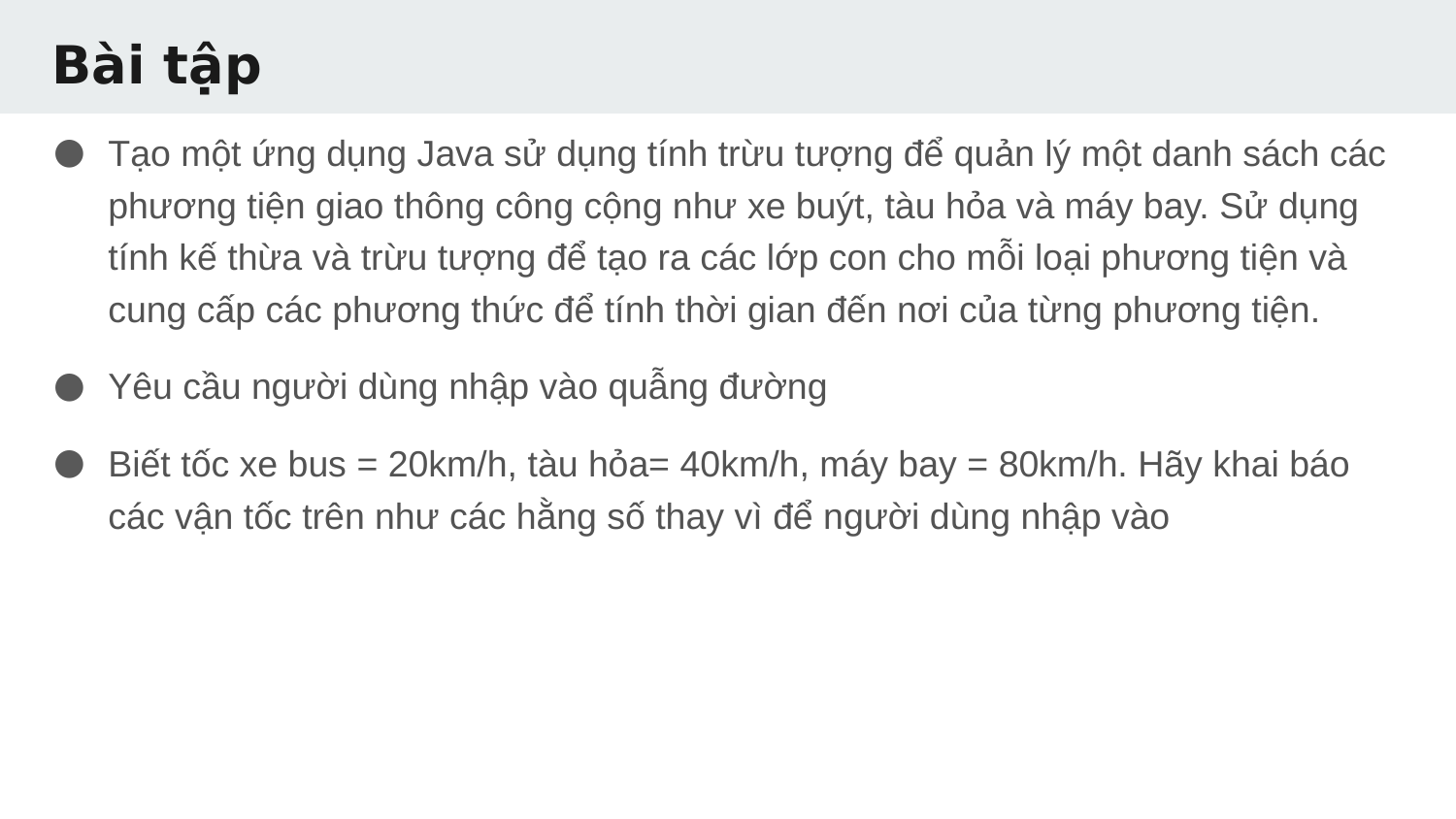

# Bài tập
Tạo một ứng dụng Java sử dụng tính trừu tượng để quản lý một danh sách các phương tiện giao thông công cộng như xe buýt, tàu hỏa và máy bay. Sử dụng tính kế thừa và trừu tượng để tạo ra các lớp con cho mỗi loại phương tiện và cung cấp các phương thức để tính thời gian đến nơi của từng phương tiện.
Yêu cầu người dùng nhập vào quẫng đường
Biết tốc xe bus = 20km/h, tàu hỏa= 40km/h, máy bay = 80km/h. Hãy khai báo các vận tốc trên như các hằng số thay vì để người dùng nhập vào